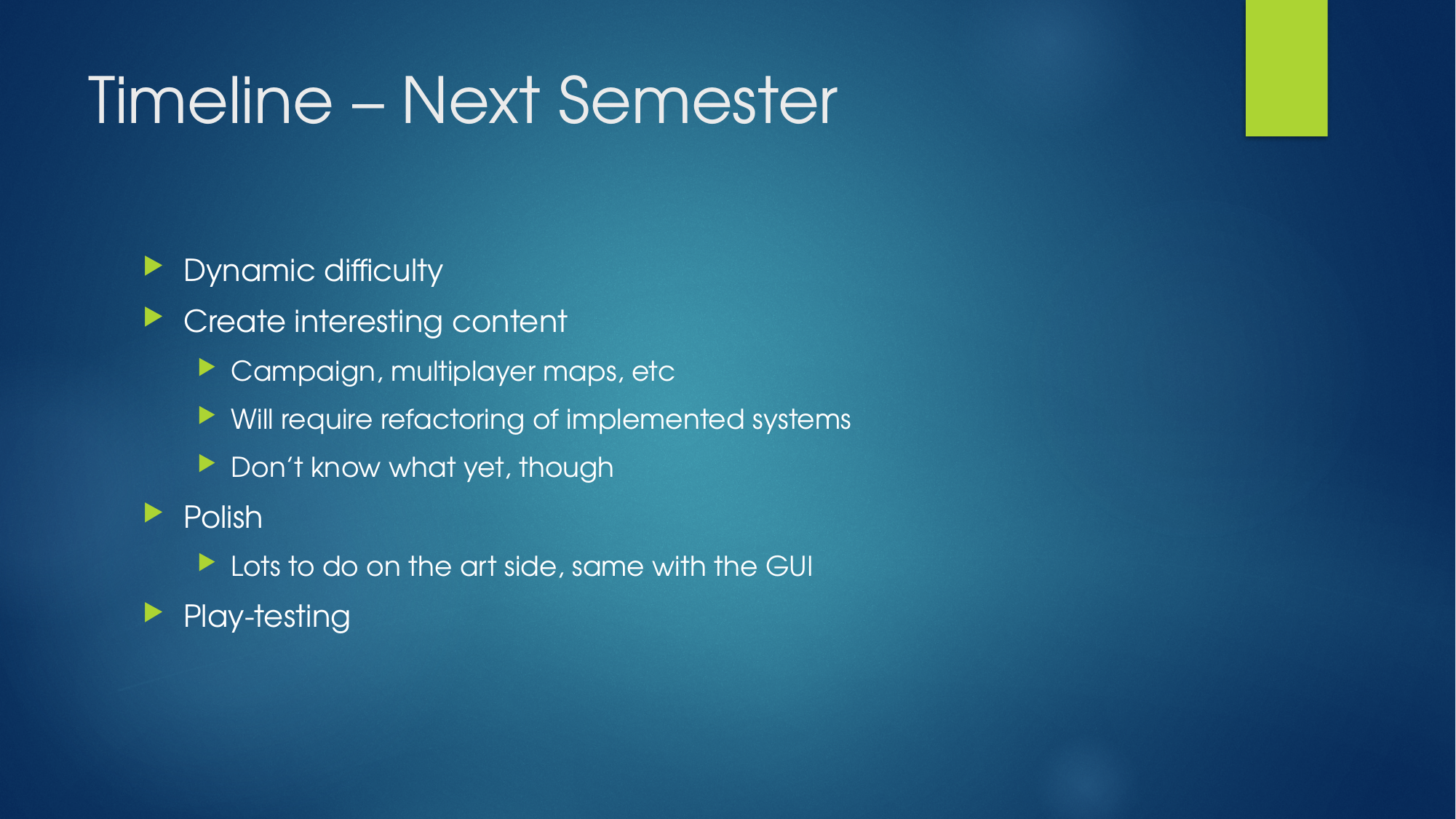

# Timeline – Next Semester
Dynamic difficulty
Create interesting content
Campaign, multiplayer maps, etc
Will require refactoring of implemented systems
Don’t know what yet, though
Polish
Lots to do on the art side, same with the GUI
Play-testing